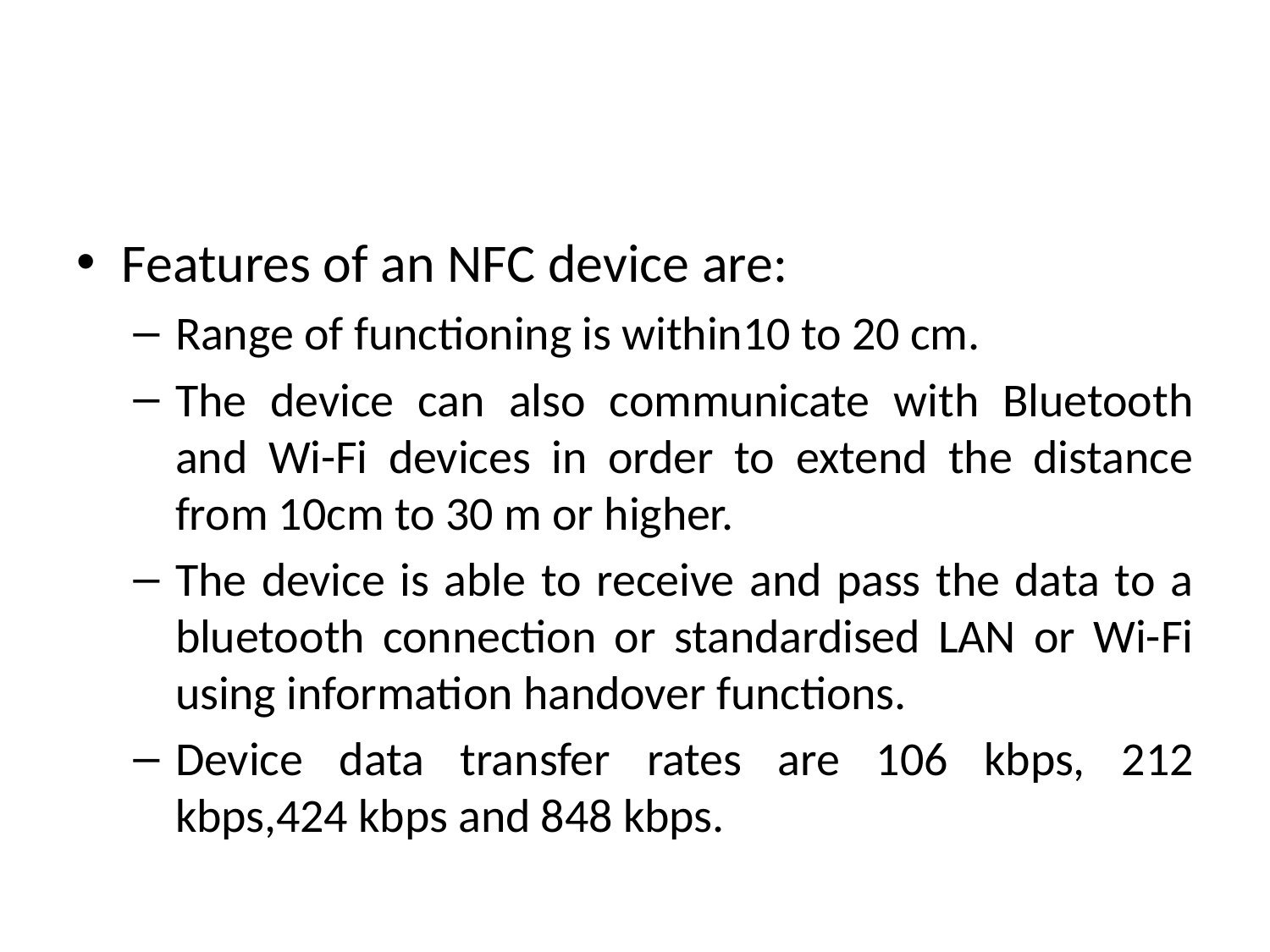

#
Features of an NFC device are:
Range of functioning is within10 to 20 cm.
The device can also communicate with Bluetooth and Wi-Fi devices in order to extend the distance from 10cm to 30 m or higher.
The device is able to receive and pass the data to a bluetooth connection or standardised LAN or Wi-Fi using information handover functions.
Device data transfer rates are 106 kbps, 212 kbps,424 kbps and 848 kbps.